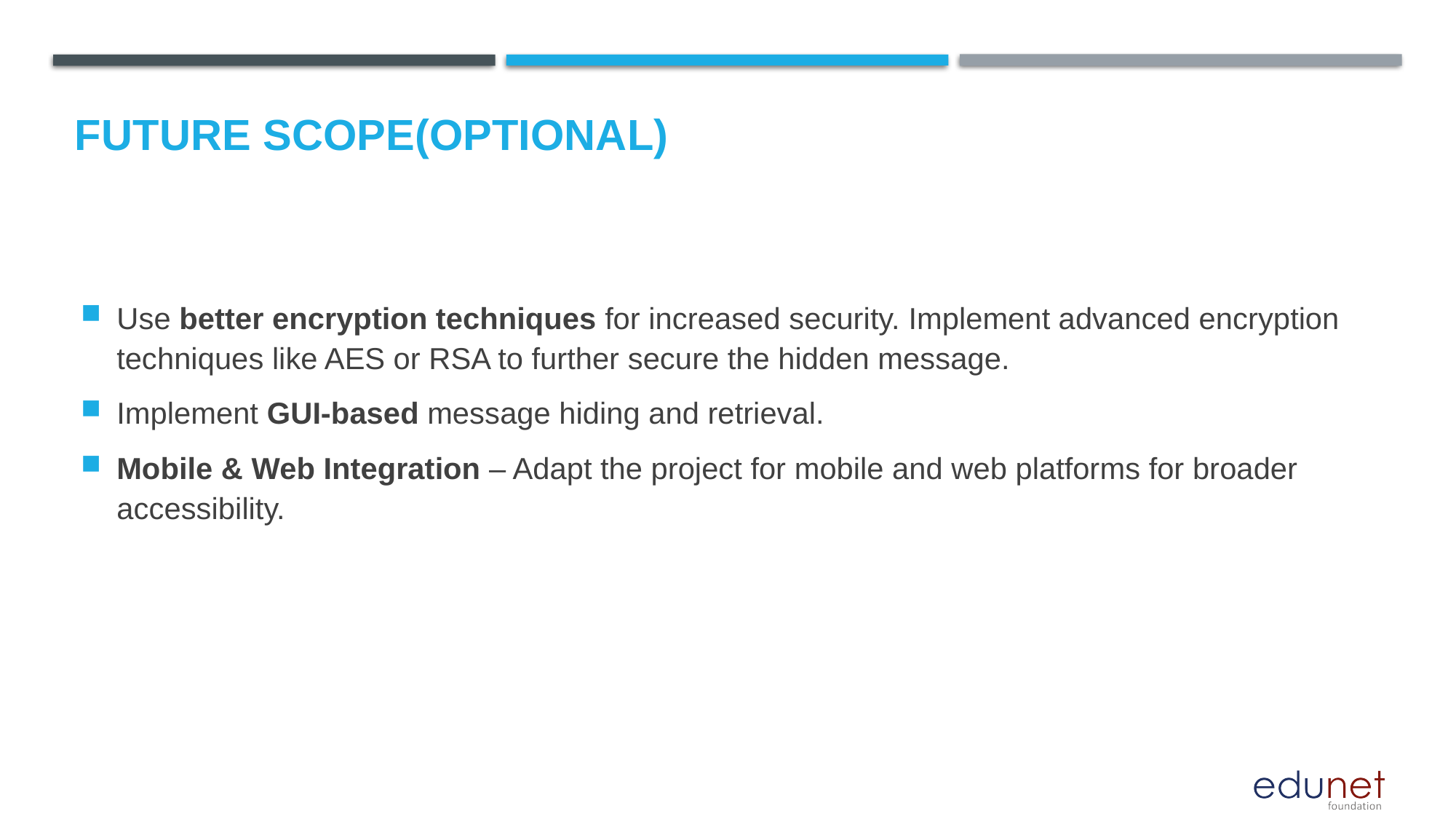

Future scope(optional)
Use better encryption techniques for increased security. Implement advanced encryption techniques like AES or RSA to further secure the hidden message.
Implement GUI-based message hiding and retrieval.
Mobile & Web Integration – Adapt the project for mobile and web platforms for broader accessibility.